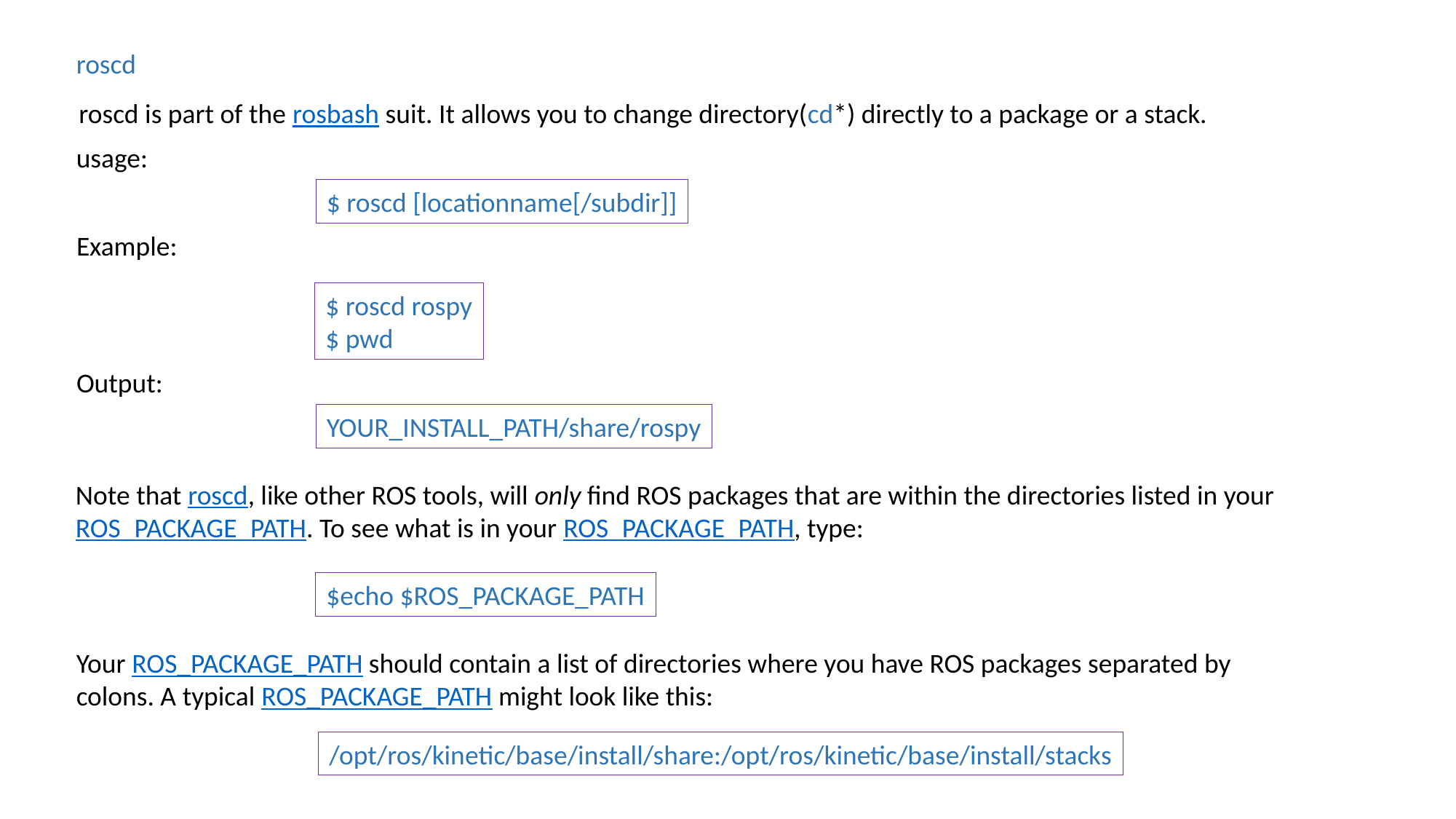

roscd
roscd is part of the rosbash suit. It allows you to change directory(cd*) directly to a package or a stack.
usage:
$ roscd [locationname[/subdir]]
Example:
$ roscd rospy
$ pwd
Output:
YOUR_INSTALL_PATH/share/rospy
Note that roscd, like other ROS tools, will only find ROS packages that are within the directories listed in your ROS_PACKAGE_PATH. To see what is in your ROS_PACKAGE_PATH, type:
$echo $ROS_PACKAGE_PATH
Your ROS_PACKAGE_PATH should contain a list of directories where you have ROS packages separated by colons. A typical ROS_PACKAGE_PATH might look like this:
/opt/ros/kinetic/base/install/share:/opt/ros/kinetic/base/install/stacks